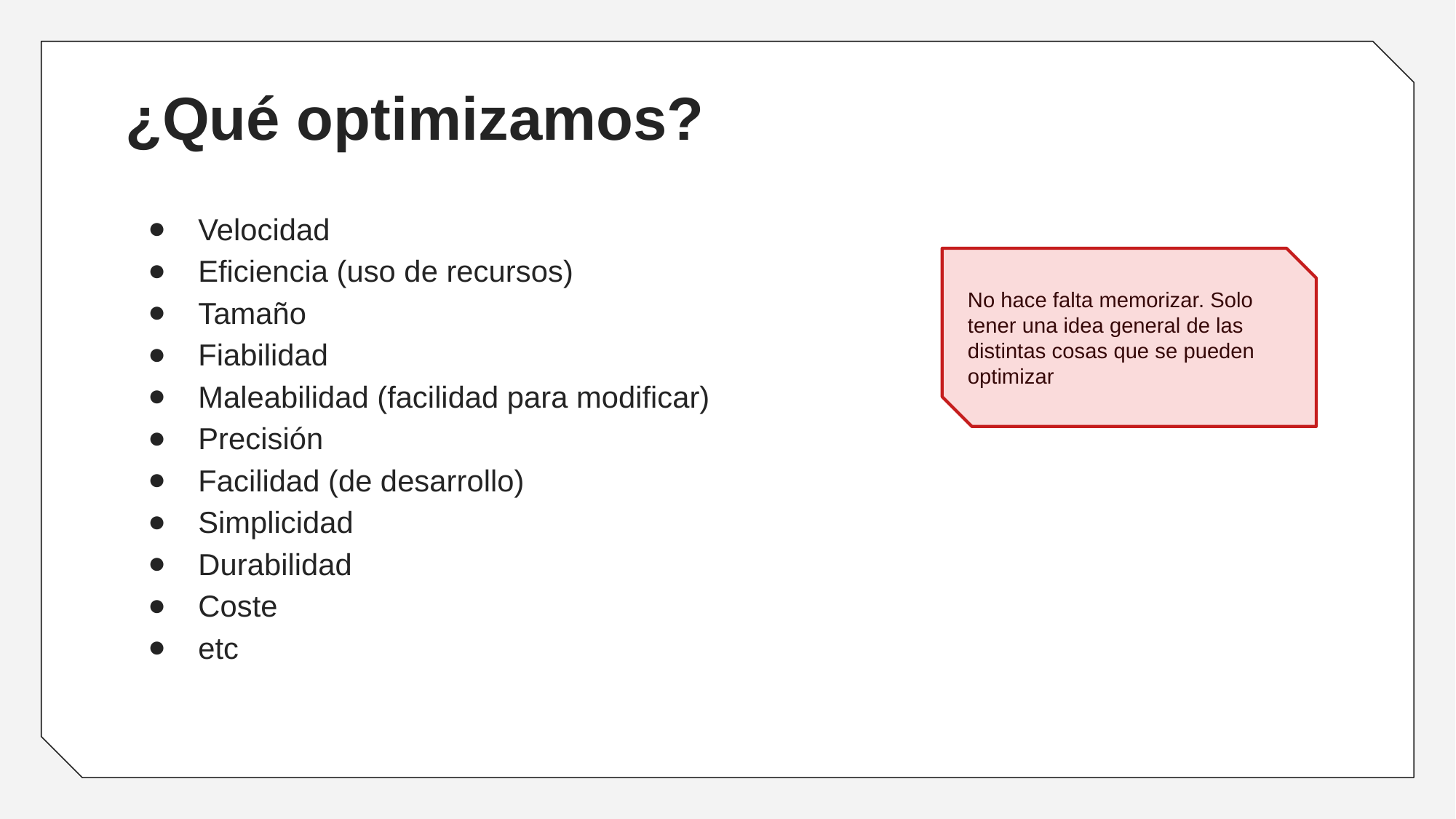

# ¿Qué optimizamos?
Velocidad
Eficiencia (uso de recursos)
Tamaño
Fiabilidad
Maleabilidad (facilidad para modificar)
Precisión
Facilidad (de desarrollo)
Simplicidad
Durabilidad
Coste
etc
No hace falta memorizar. Solo tener una idea general de las distintas cosas que se pueden optimizar